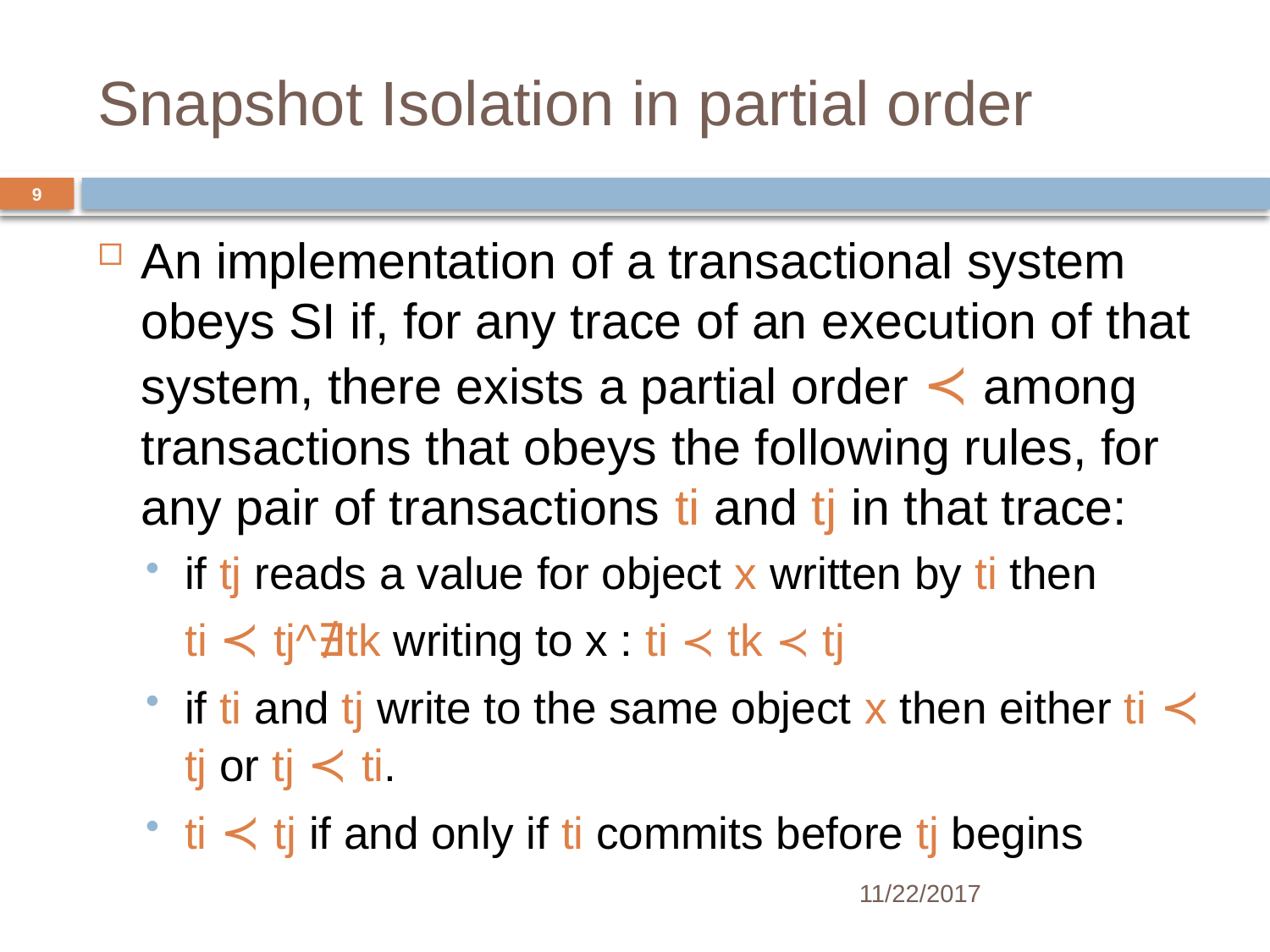

# Snapshot Isolation in partial order
9
An implementation of a transactional system obeys SI if, for any trace of an execution of that system, there exists a partial order ≺ among transactions that obeys the following rules, for any pair of transactions ti and tj in that trace:
if tj reads a value for object x written by ti then
   ti ≺ tj^∄tk writing to x : ti ≺ tk ≺ tj
if ti and tj write to the same object x then either ti ≺ tj or tj ≺ ti.
ti ≺ tj if and only if ti commits before tj begins
11/22/2017